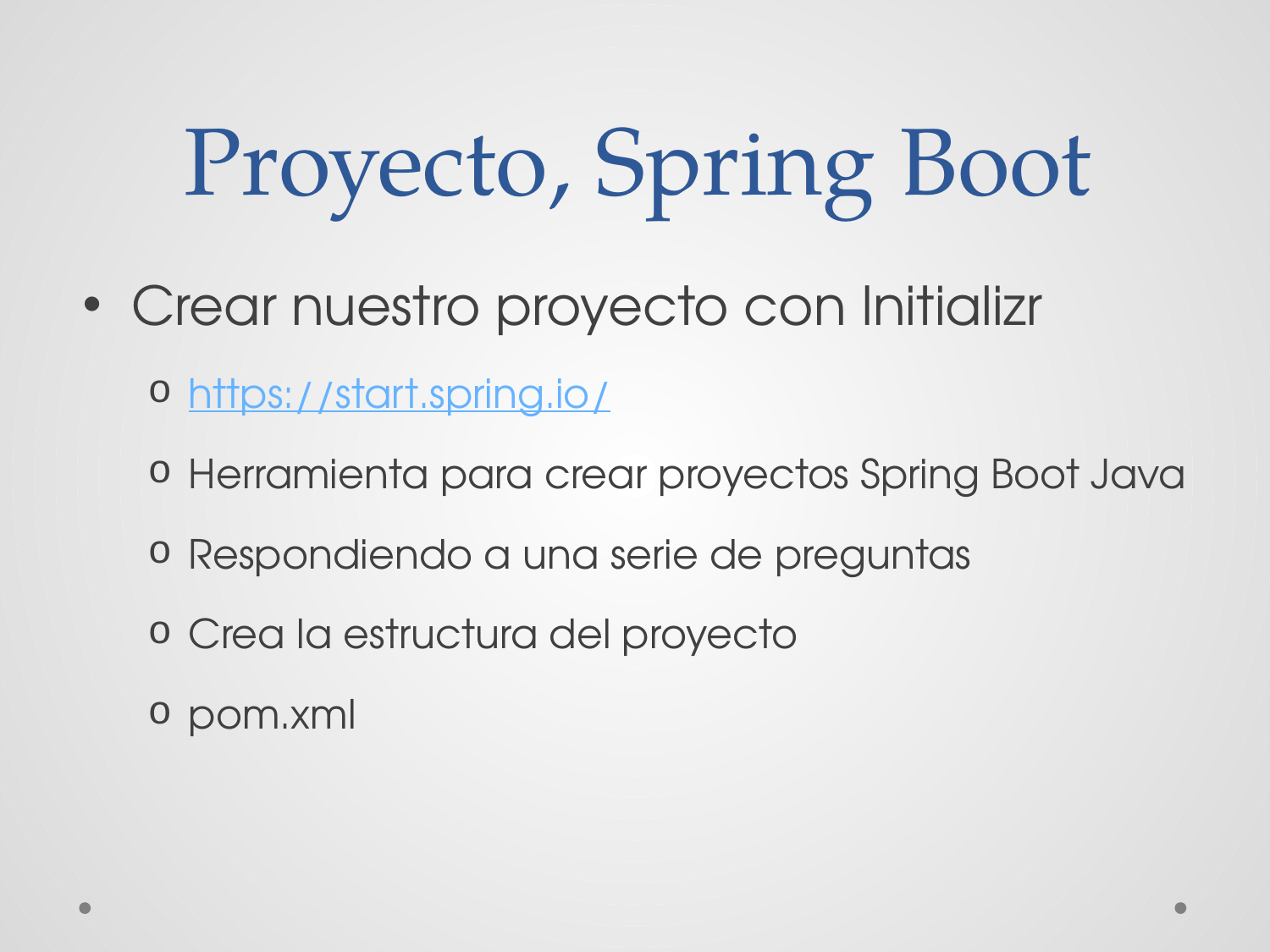

# Proyecto, Spring Boot
Crear nuestro proyecto con Initializr
https://start.spring.io/
Herramienta para crear proyectos Spring Boot Java
Respondiendo a una serie de preguntas
Crea la estructura del proyecto
pom.xml